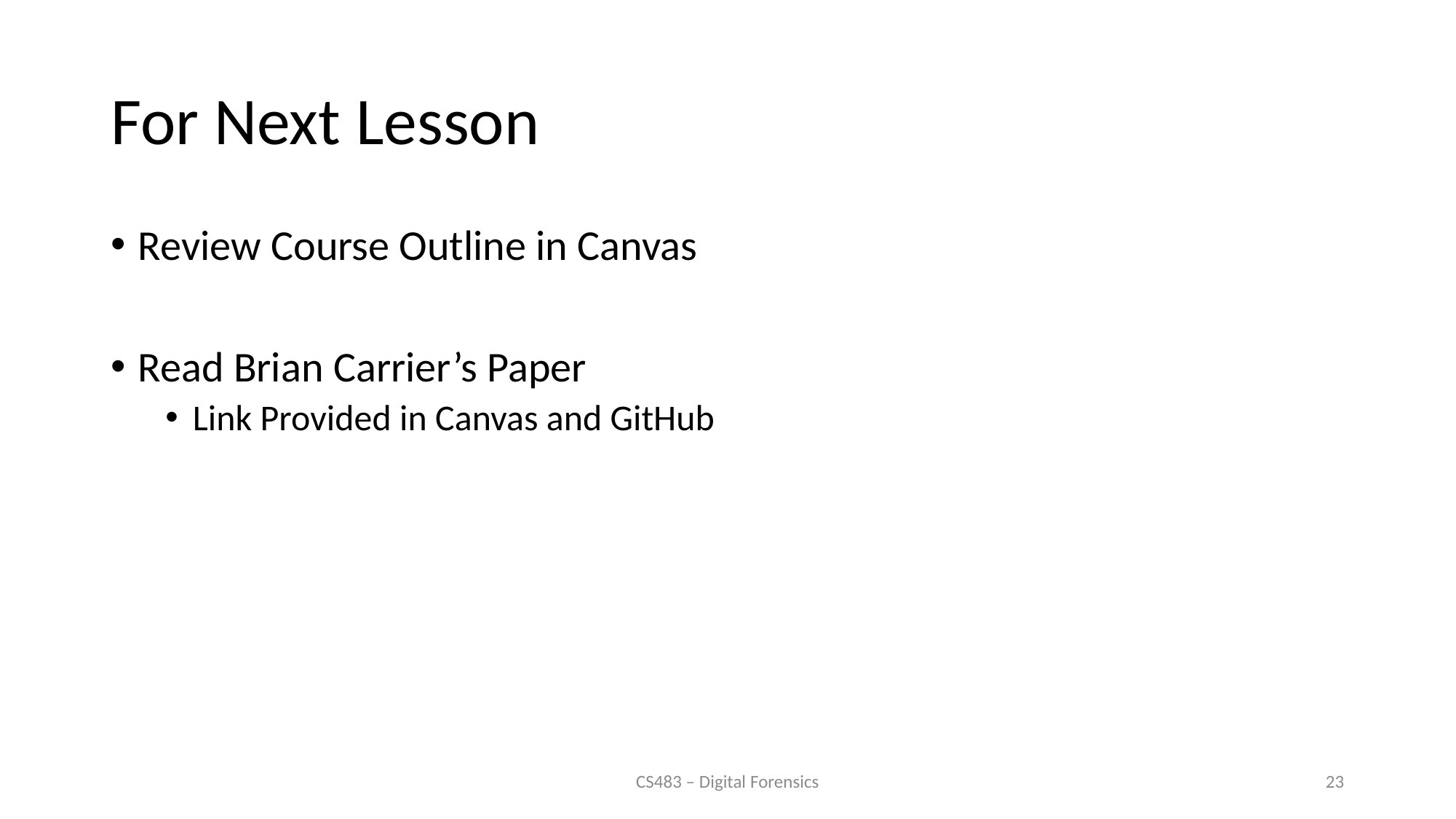

# For Next Lesson
Review Course Outline in Canvas

Read Brian Carrier’s Paper
Link Provided in Canvas and GitHub
CS483 – Digital Forensics
23